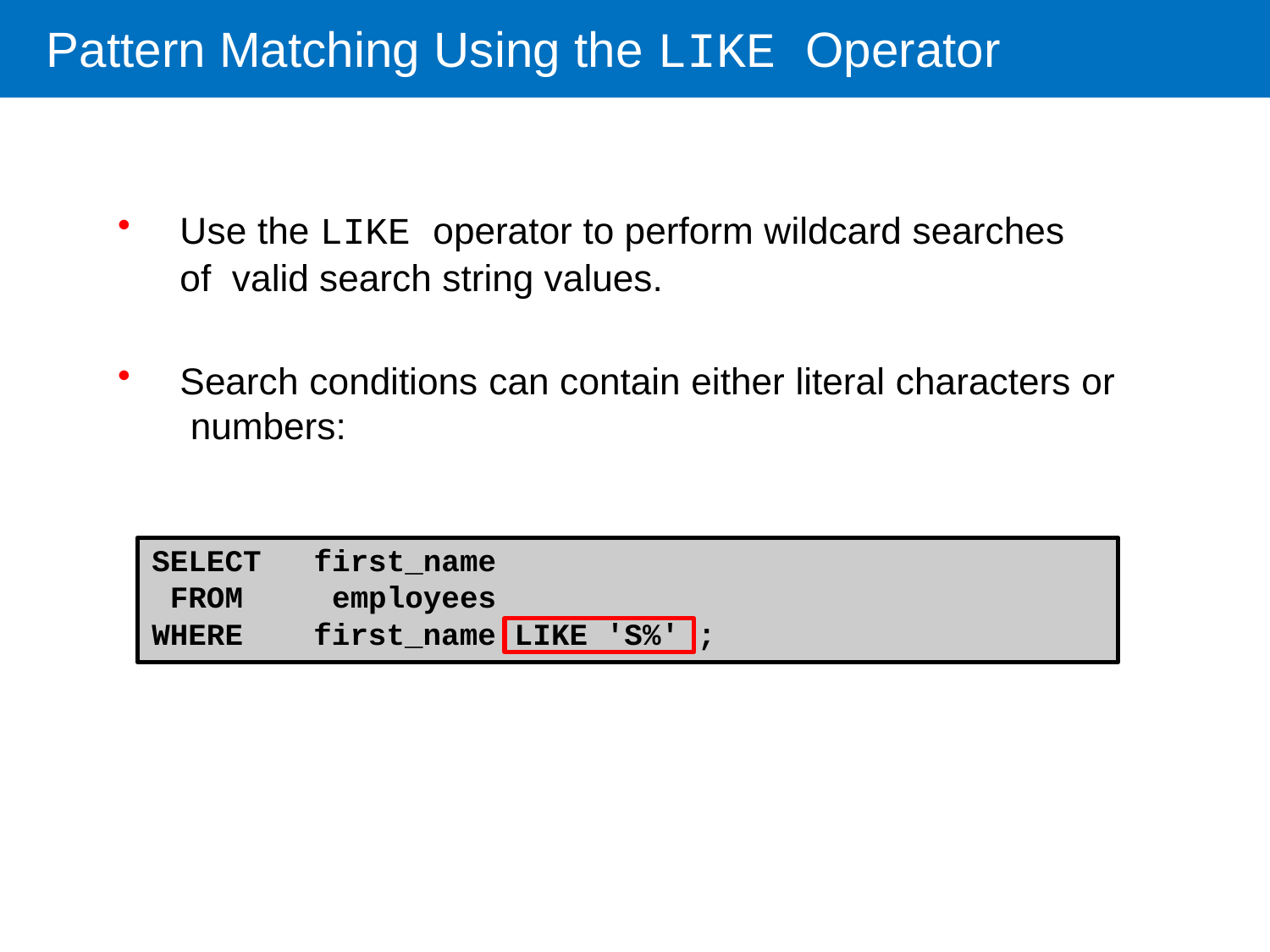

# Pattern Matching Using the LIKE Operator
Use the LIKE operator to perform wildcard searches of  valid search string values.

Search conditions can contain either literal characters or  numbers:

SELECT  FROM  WHERE
first_name  employees
first_name LIKE 'S%' ;